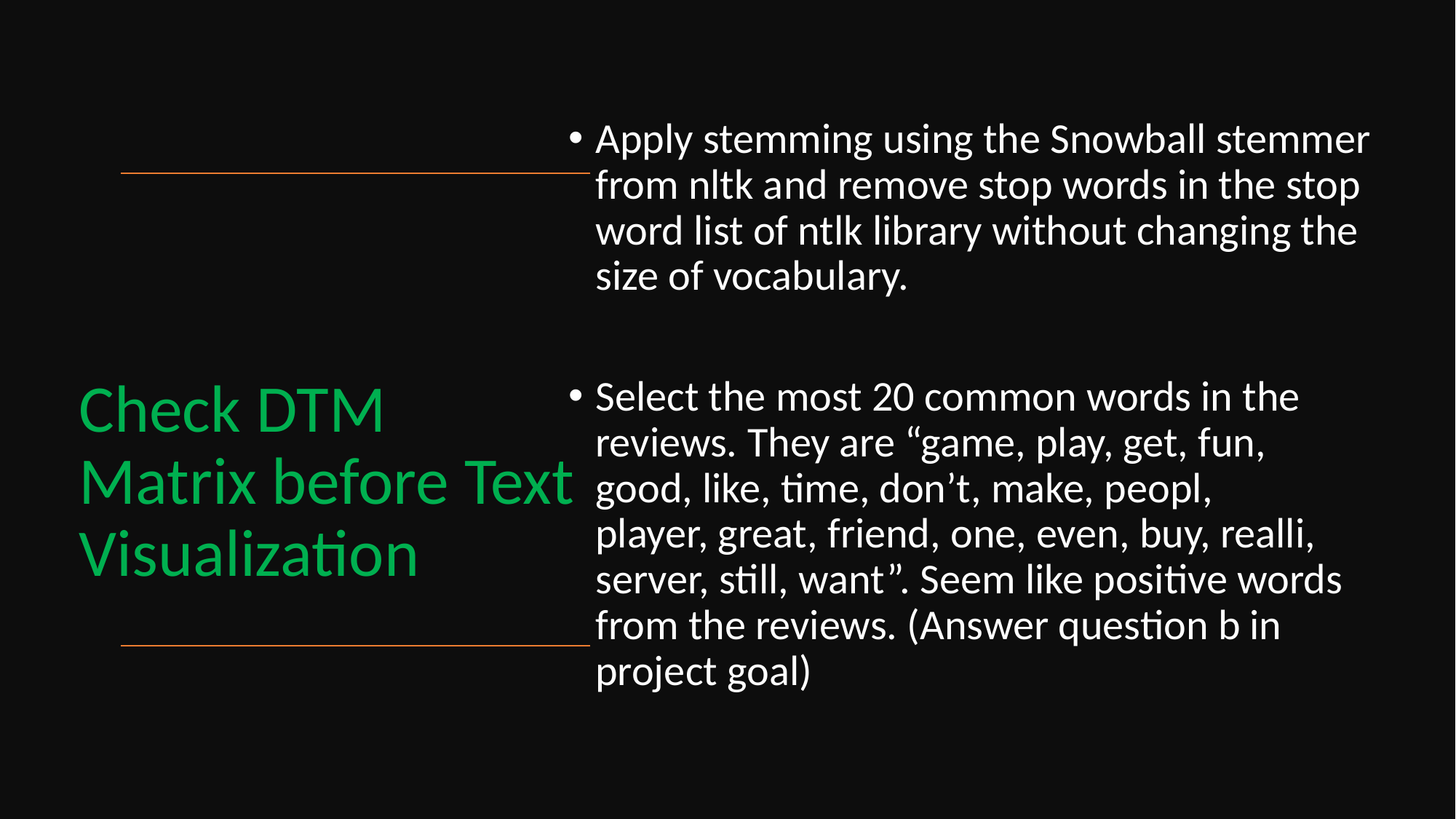

Apply stemming using the Snowball stemmer from nltk and remove stop words in the stop word list of ntlk library without changing the size of vocabulary.

Select the most 20 common words in the reviews. They are “game, play, get, fun, good, like, time, don’t, make, peopl, player, great, friend, one, even, buy, realli, server, still, want”. Seem like positive words from the reviews. (Answer question b in project goal)

# Check DTM Matrix before Text Visualization